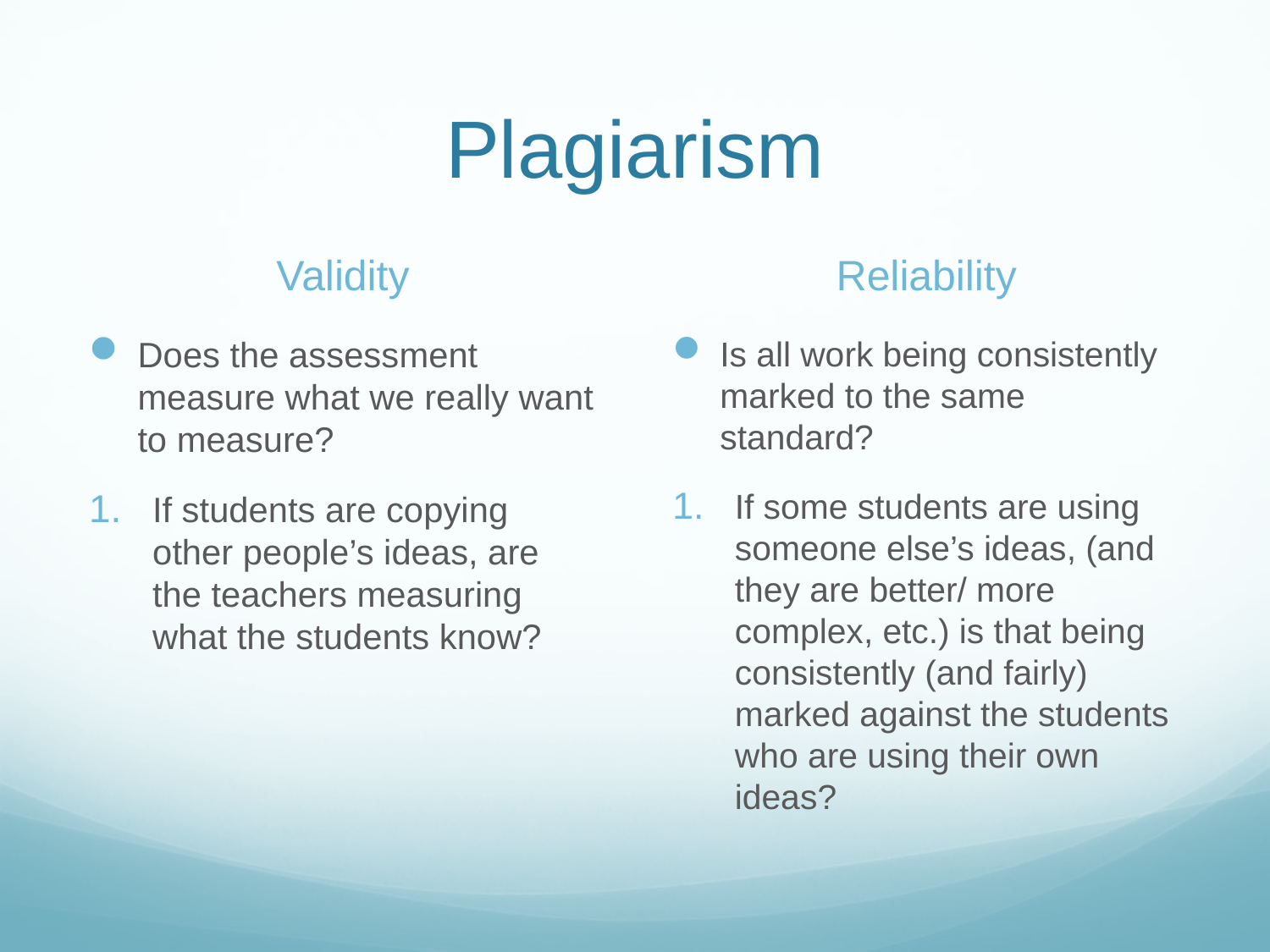

# Plagiarism
Validity
Reliability
Does the assessment measure what we really want to measure?
If students are copying other people’s ideas, are the teachers measuring what the students know?

Is all work being consistently marked to the same standard?
If some students are using someone else’s ideas, (and they are better/ more complex, etc.) is that being consistently (and fairly) marked against the students who are using their own ideas?